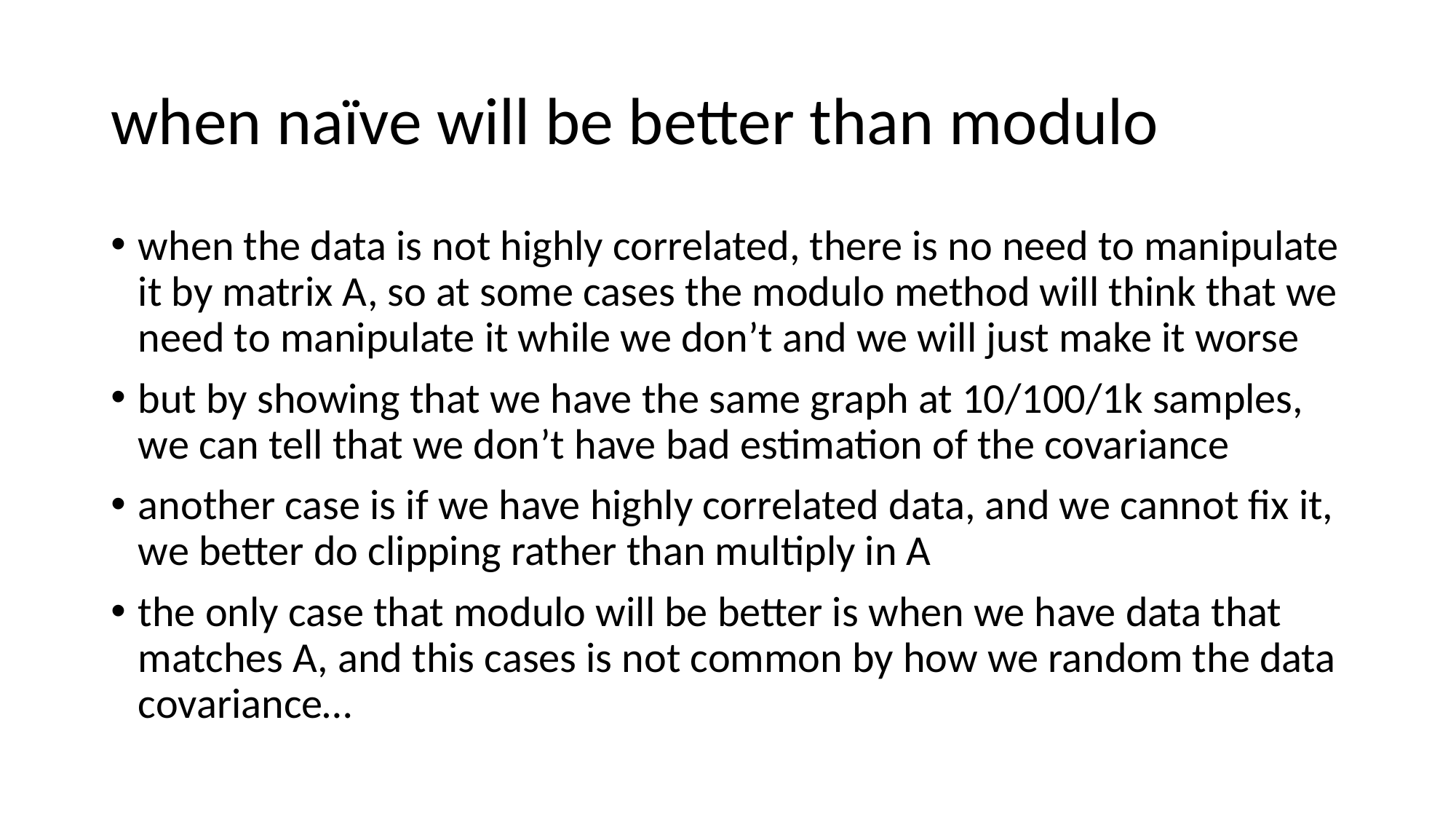

# when naïve will be better than modulo
when the data is not highly correlated, there is no need to manipulate it by matrix A, so at some cases the modulo method will think that we need to manipulate it while we don’t and we will just make it worse
but by showing that we have the same graph at 10/100/1k samples, we can tell that we don’t have bad estimation of the covariance
another case is if we have highly correlated data, and we cannot fix it, we better do clipping rather than multiply in A
the only case that modulo will be better is when we have data that matches A, and this cases is not common by how we random the data covariance…